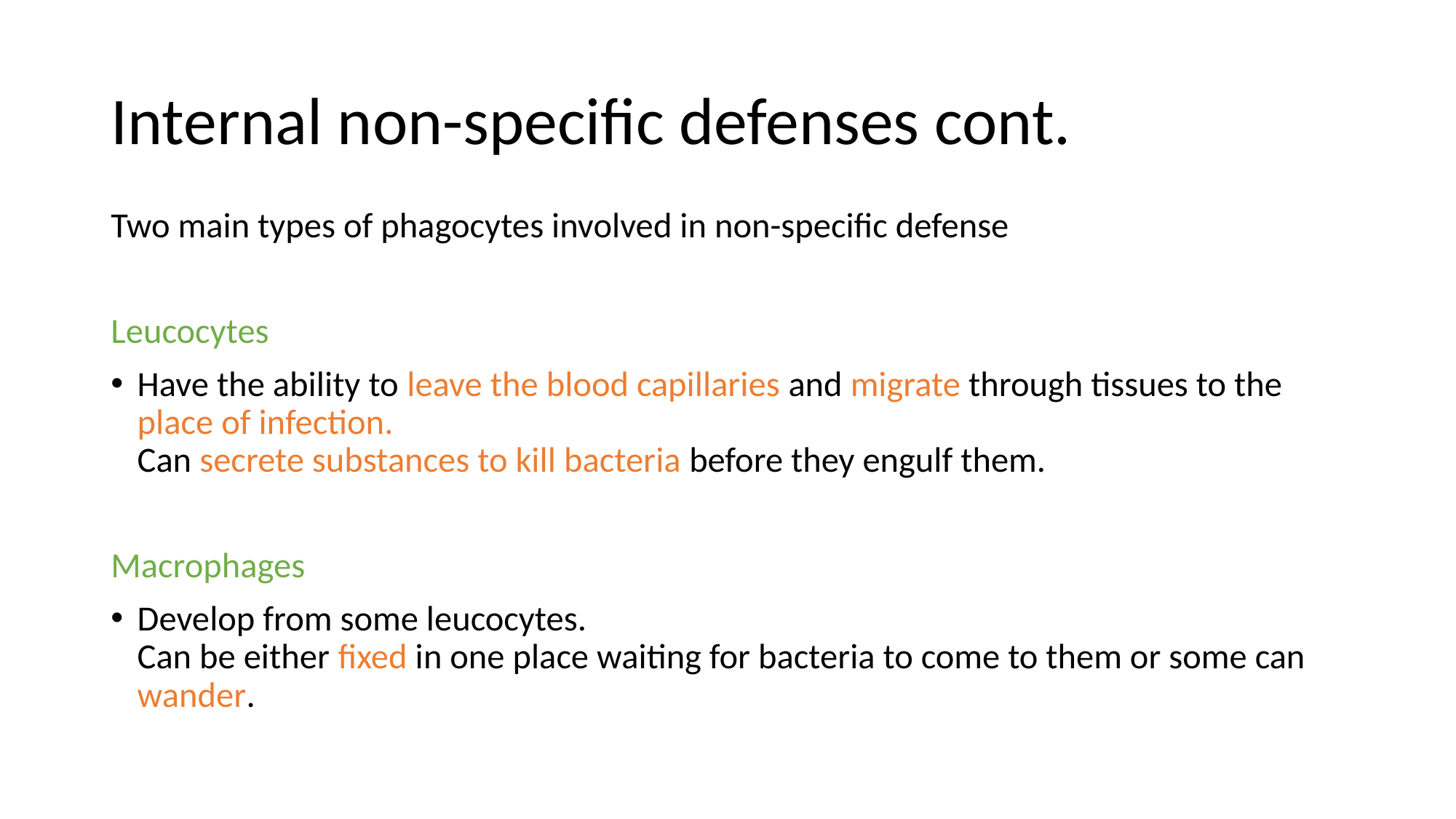

# Internal non-specific defenses cont.
Two main types of phagocytes involved in non-specific defense

Leucocytes
Have the ability to leave the blood capillaries and migrate through tissues to the place of infection.
Can secrete substances to kill bacteria before they engulf them.

Macrophages
Develop from some leucocytes.
Can be either fixed in one place waiting for bacteria to come to them or some can wander.